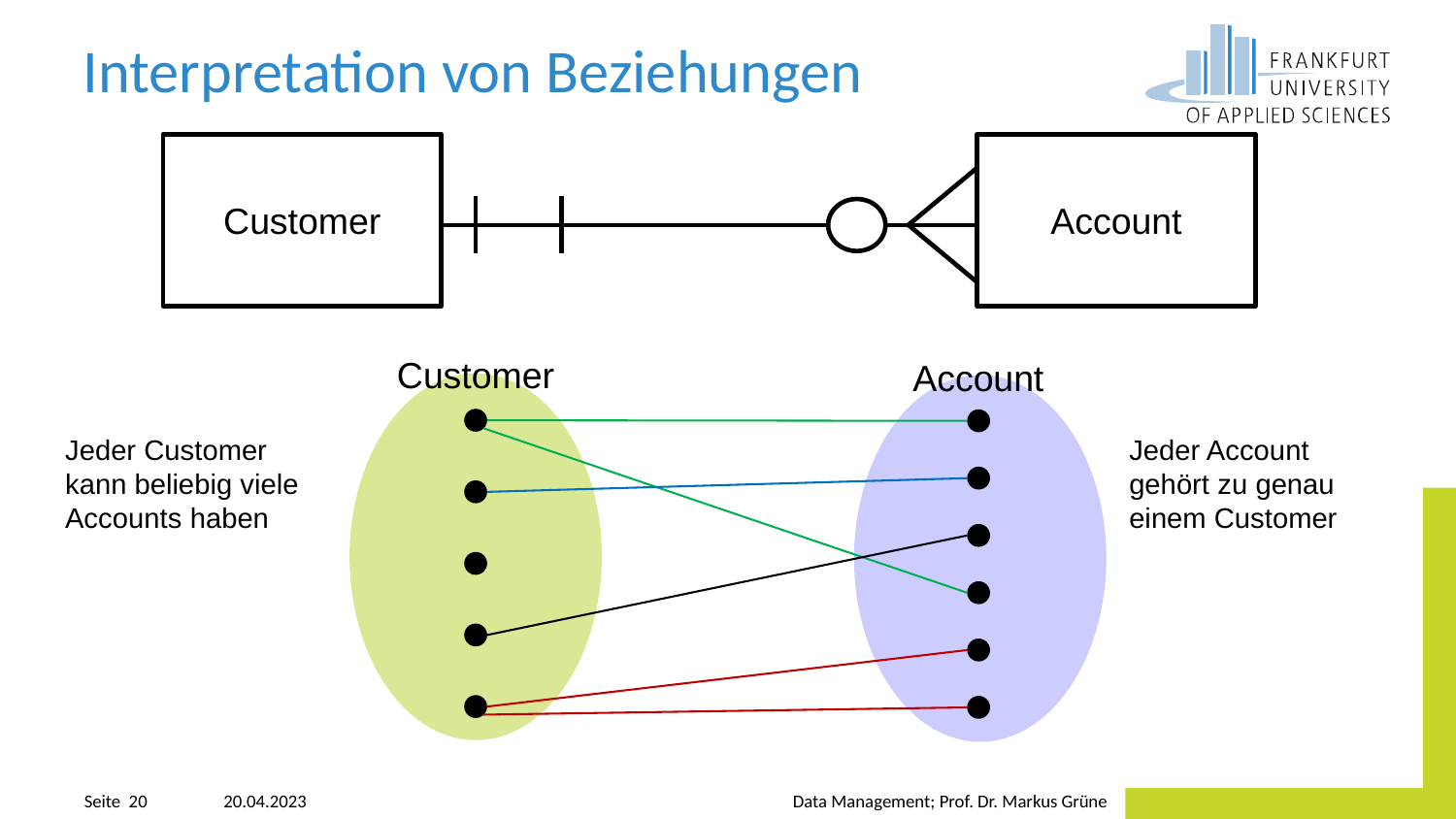

# Interpretation von Beziehungen
Customer
Account

Customer
Account

Jeder Account gehört zu genau einem Customer
Jeder Customer kann beliebig viele Accounts haben

20.04.2023
Data Management; Prof. Dr. Markus Grüne
Seite  20